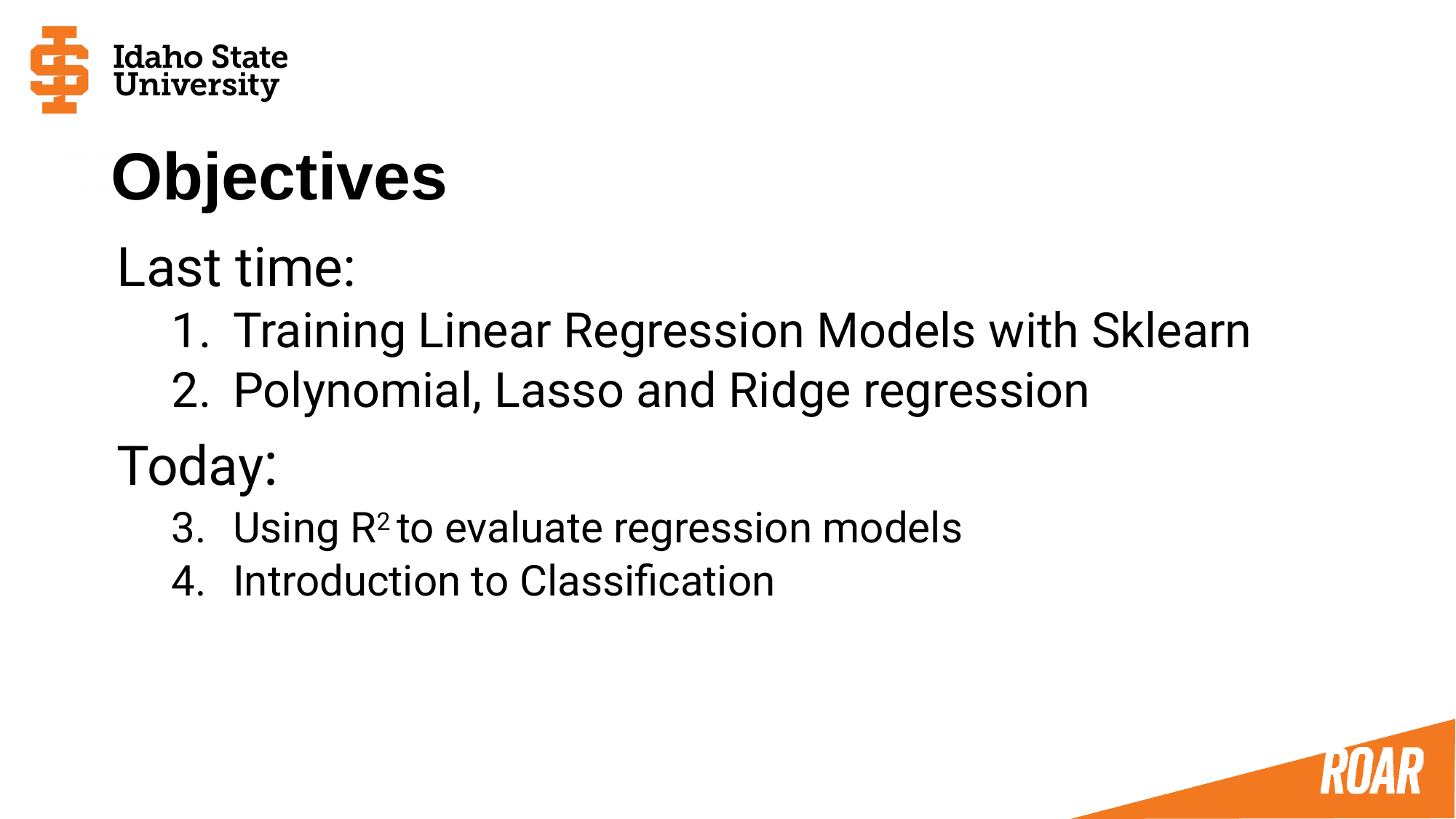

# Objectives
Last time:
Training Linear Regression Models with Sklearn
Polynomial, Lasso and Ridge regression
Today:
Using R2 to evaluate regression models
Introduction to Classification